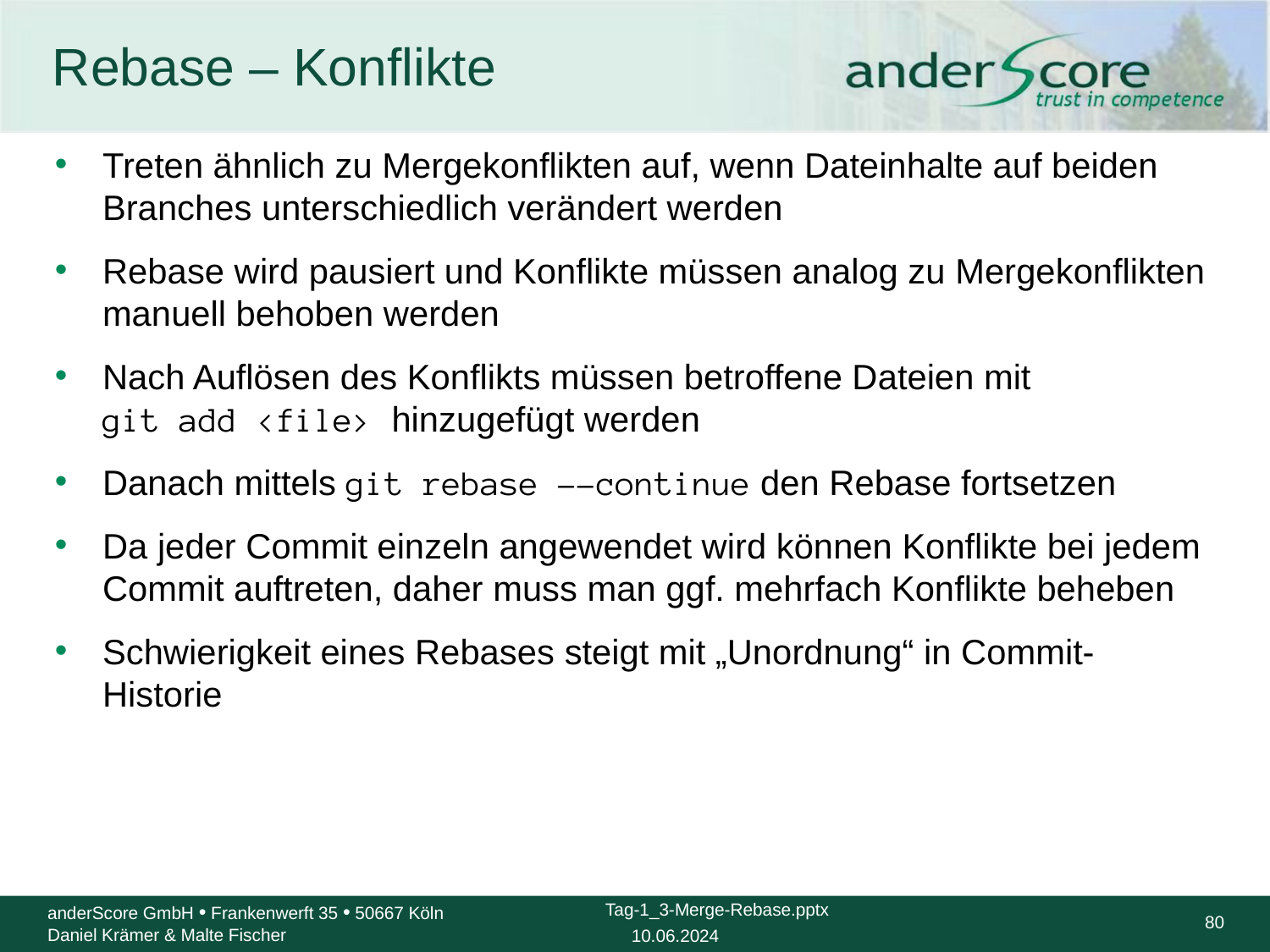

# Rebase – Konflikte
Treten ähnlich zu Mergekonflikten auf, wenn Dateinhalte auf beiden Branches unterschiedlich verändert werden
Rebase wird pausiert und Konflikte müssen analog zu Mergekonflikten manuell behoben werden
Nach Auflösen des Konflikts müssen betroffene Dateien mit
git add <file> hinzugefügt werden
Danach mittels git rebase --continue den Rebase fortsetzen
Da jeder Commit einzeln angewendet wird können Konflikte bei jedem Commit auftreten, daher muss man ggf. mehrfach Konflikte beheben
Schwierigkeit eines Rebases steigt mit „Unordnung“ in Commit-Historie